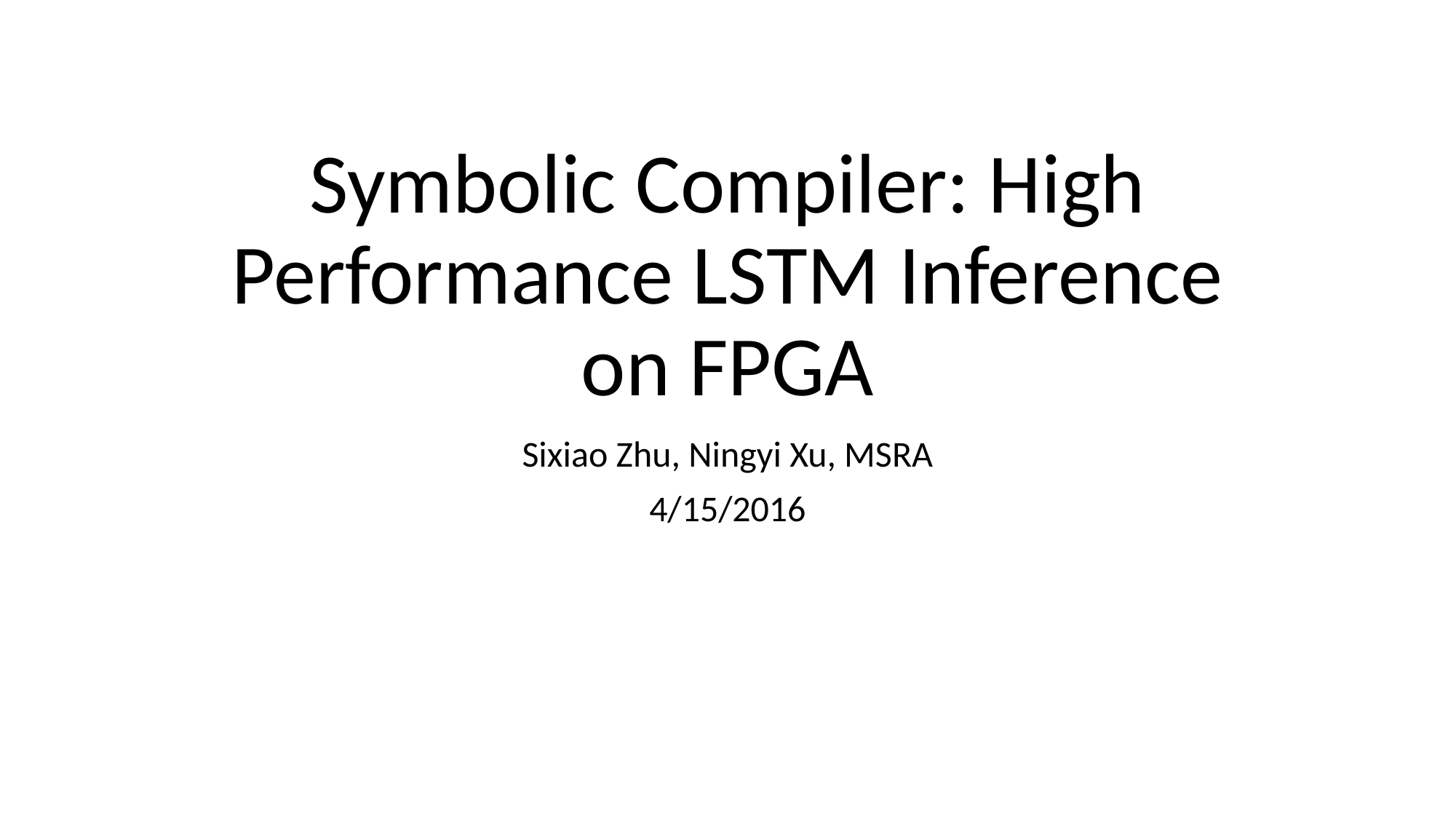

# Symbolic Compiler: High Performance LSTM Inference on FPGA
Sixiao Zhu, Ningyi Xu, MSRA
4/15/2016